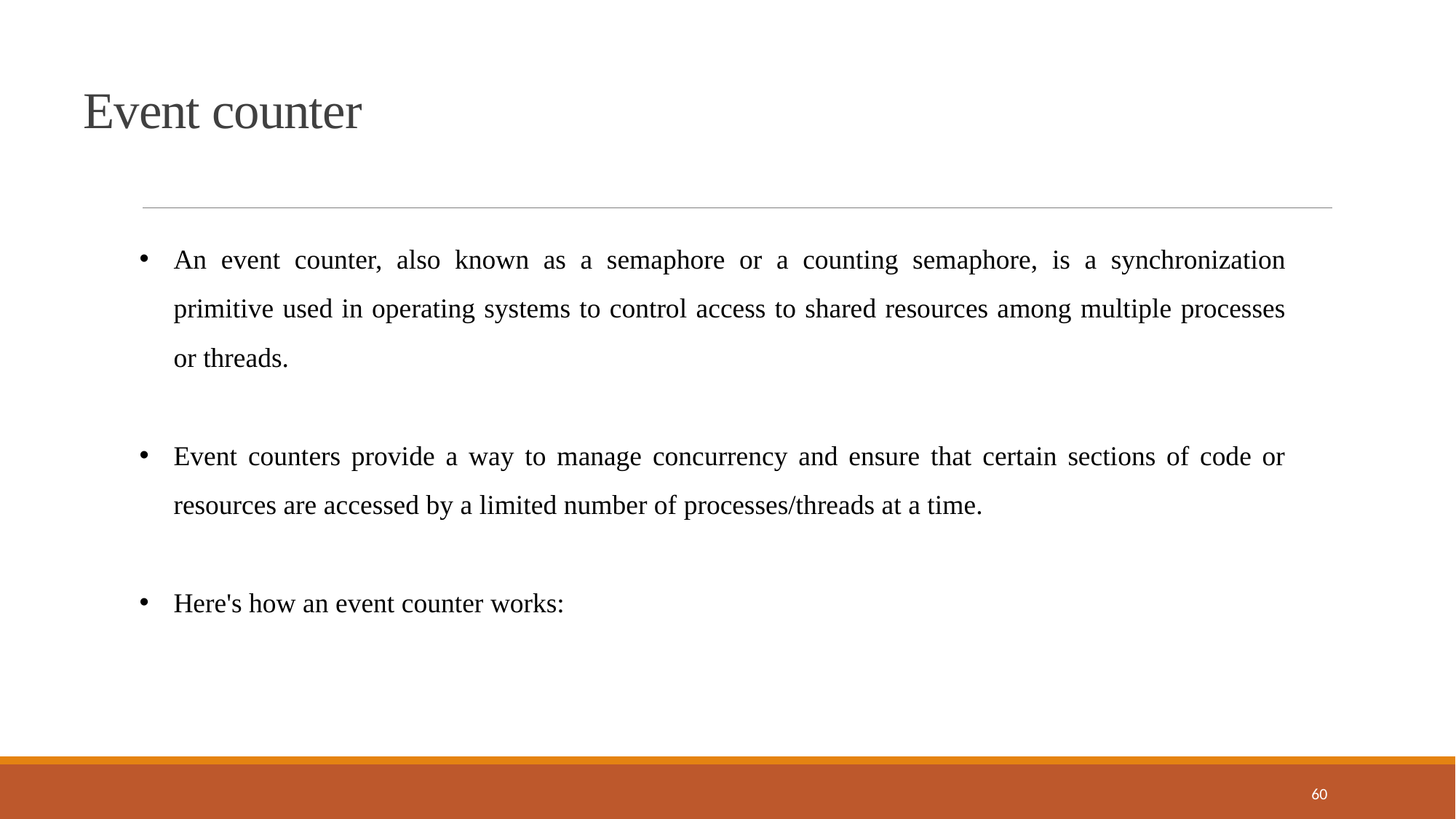

Event counter
An event counter, also known as a semaphore or a counting semaphore, is a synchronization primitive used in operating systems to control access to shared resources among multiple processes or threads.

Event counters provide a way to manage concurrency and ensure that certain sections of code or resources are accessed by a limited number of processes/threads at a time.

Here's how an event counter works:

60